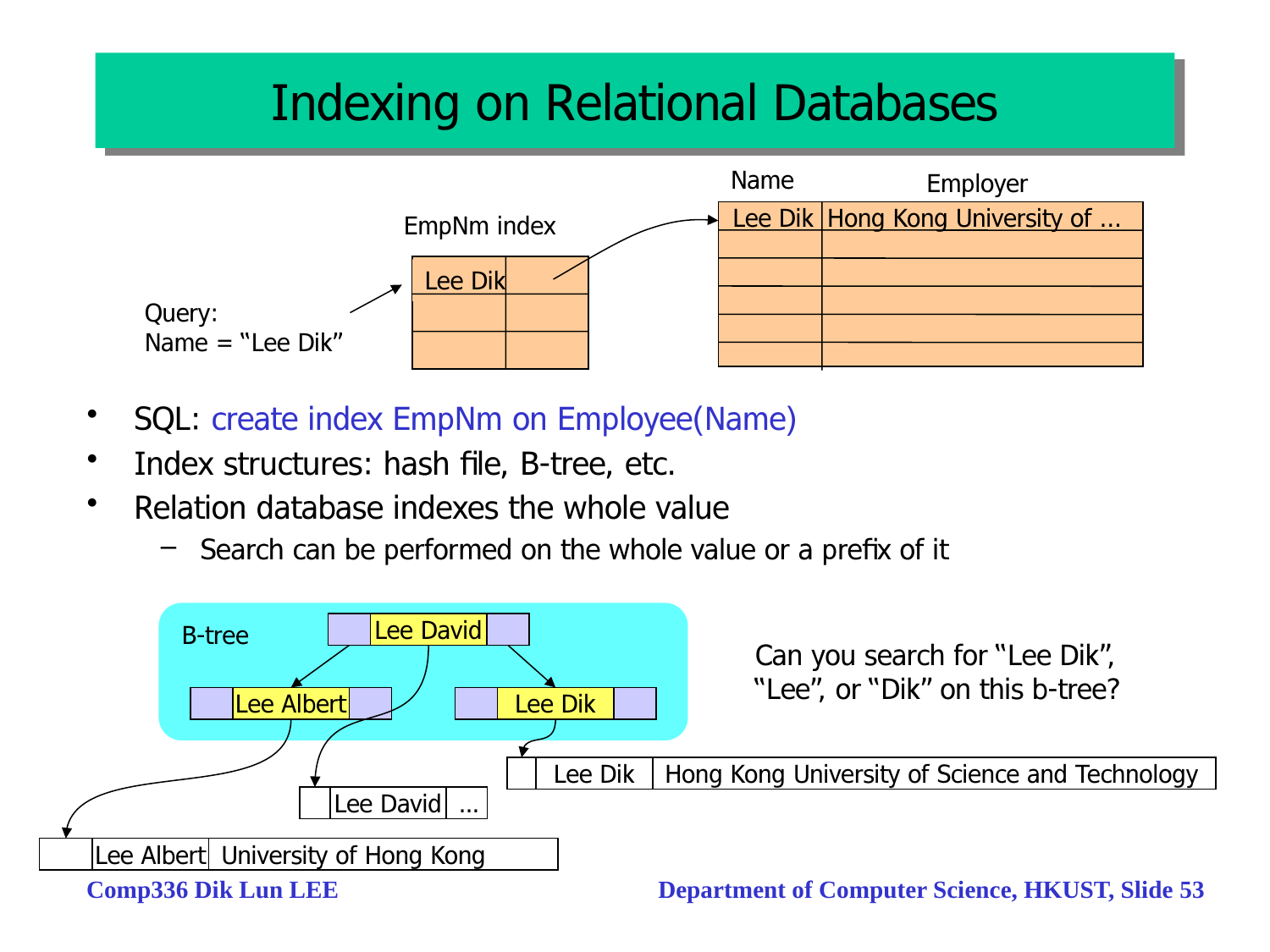

# Indexing on Relational Databases
Name
Employer
Lee Dik
Hong Kong University of ...

EmpNm index

Lee Dik

Query:
Name = “Lee Dik”

SQL: create index EmpNm on Employee(Name)
Index structures: hash file, B-tree, etc.
Relation database indexes the whole value
Search can be performed on the whole value or a prefix of it

B-tree

Lee David

Can you search for “Lee Dik”, “Lee”, or “Dik” on this b-tree?

Lee Albert

Lee Dik

Lee Dik
Hong Kong University of Science and Technology

Lee David
…

Lee Albert
University of Hong Kong
Comp336 Dik Lun LEE                                                    Department of Computer Science, HKUST, Slide 53